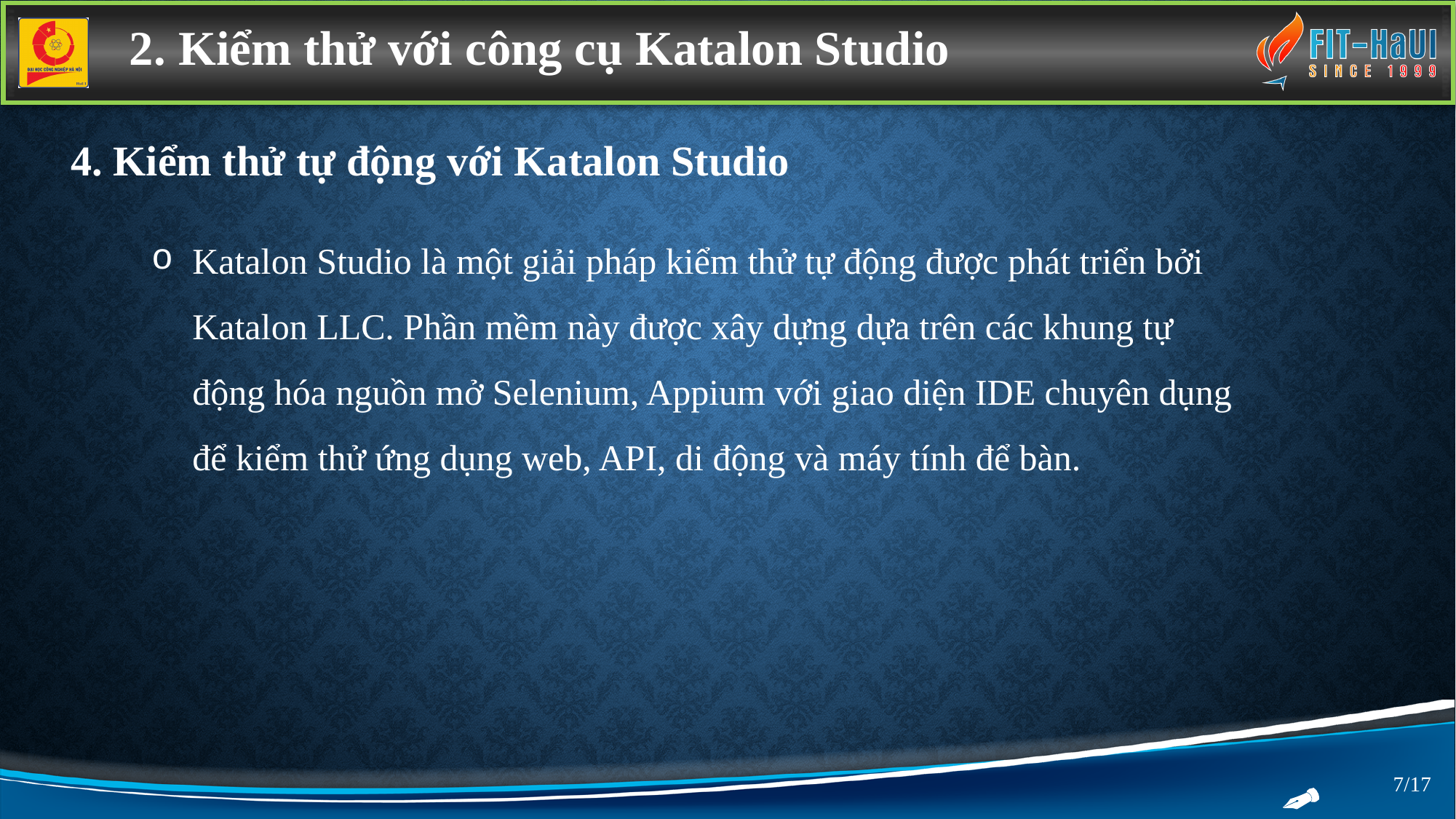

2. Kiểm thử với công cụ Katalon Studio
4. Kiểm thử tự động với Katalon Studio

Katalon Studio là một giải pháp kiểm thử tự động được phát triển bởi Katalon LLC. Phần mềm này được xây dựng dựa trên các khung tự động hóa nguồn mở Selenium, Appium với giao diện IDE chuyên dụng để kiểm thử ứng dụng web, API, di động và máy tính để bàn.
7/17